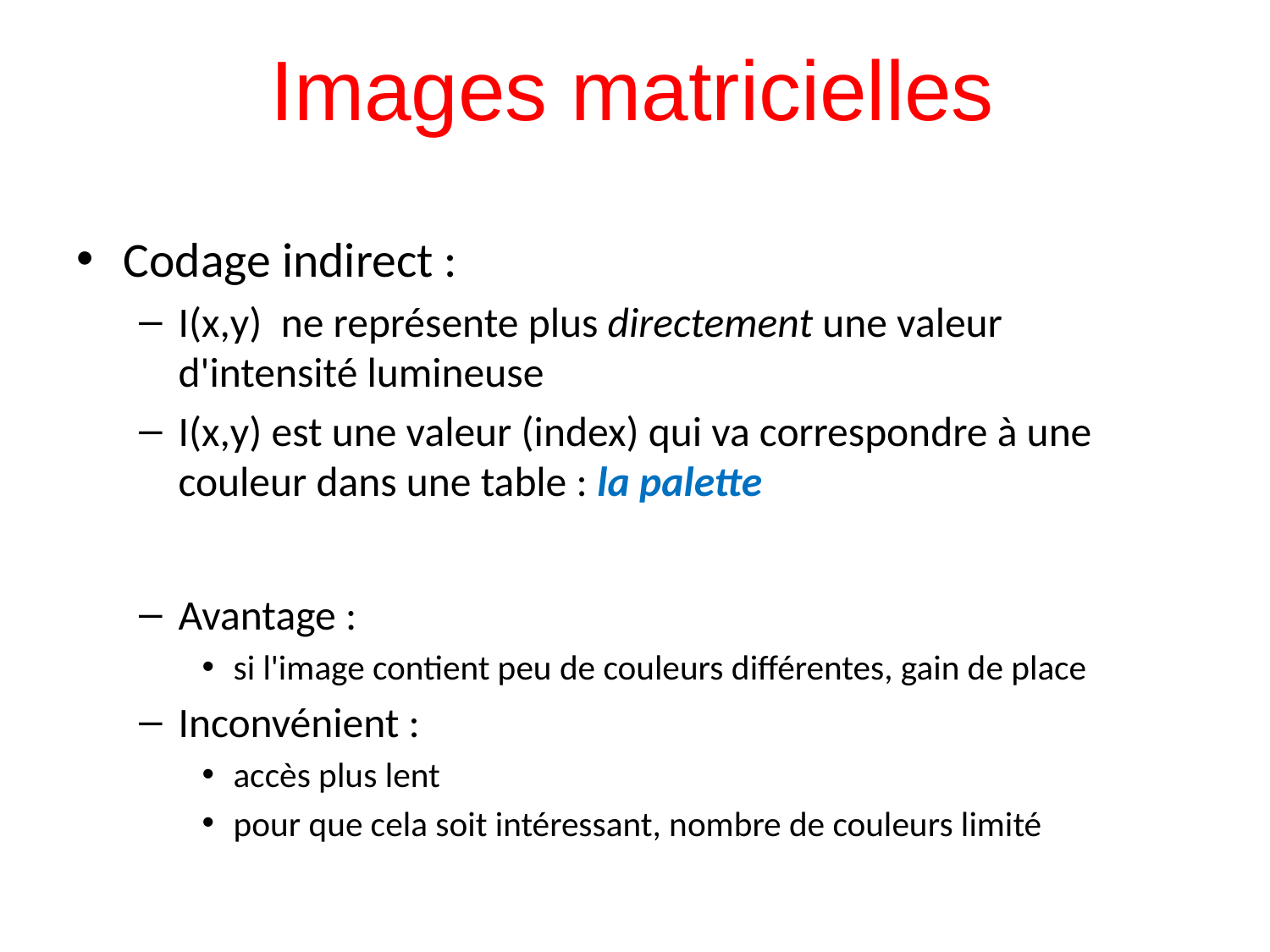

Images matricielles
Codage indirect :
I(x,y)  ne représente plus directement une valeur d'intensité lumineuse
I(x,y) est une valeur (index) qui va correspondre à une couleur dans une table : la palette

Avantage :
si l'image contient peu de couleurs différentes, gain de place
Inconvénient :
accès plus lent
pour que cela soit intéressant, nombre de couleurs limité